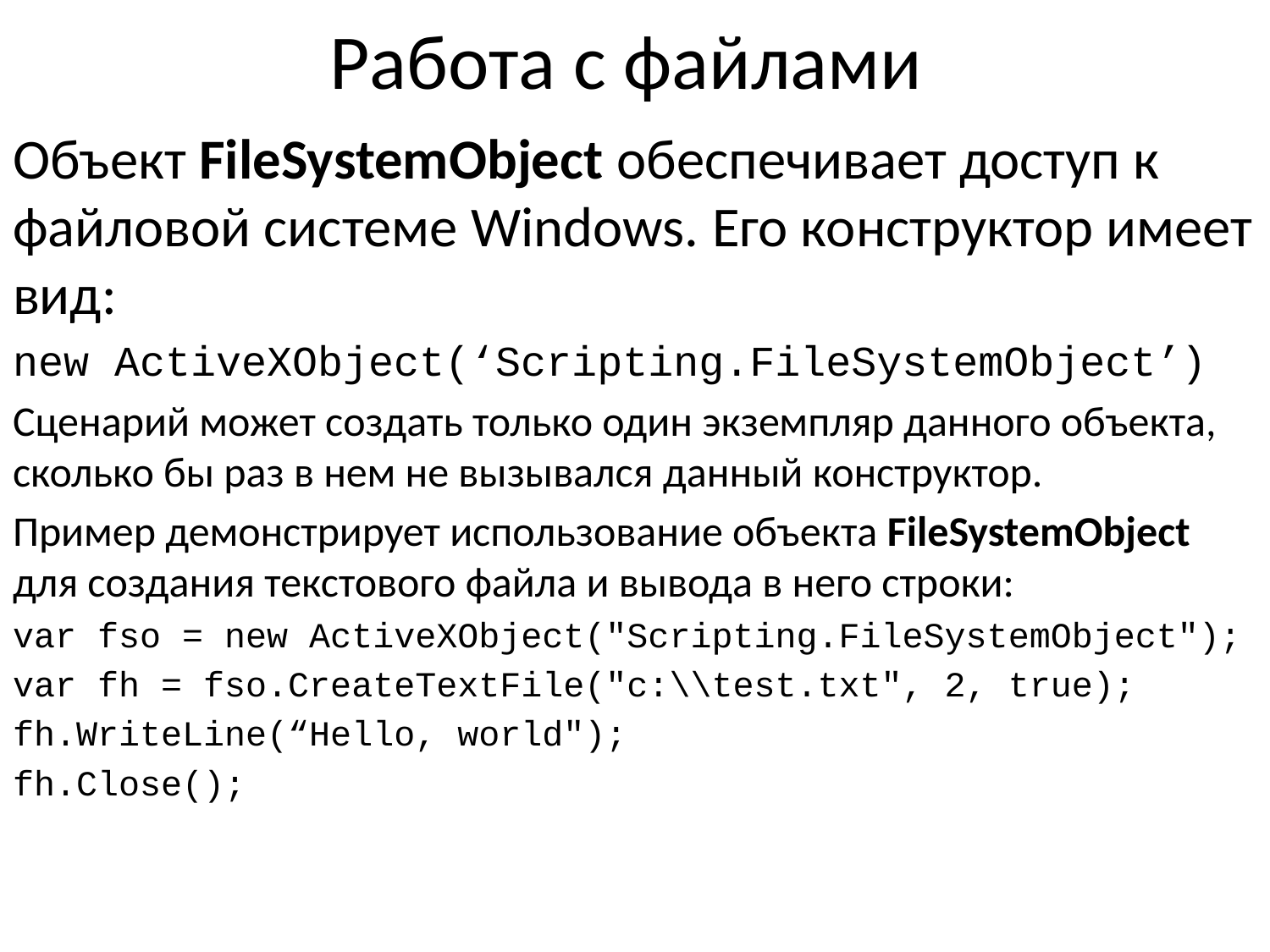

# Работа с файлами
Объект FileSystemObject обеспечивает доступ к файловой системе Windows. Его конструктор имеет вид:
new ActiveXObject(‘Scripting.FileSystemObject’)
Сценарий может создать только один экземпляр данного объекта, сколько бы раз в нем не вызывался данный конструктор.
Пример демонстрирует использование объекта FileSystemObject для создания текстового файла и вывода в него строки:
var fso = new ActiveXObject("Scripting.FileSystemObject");
var fh = fso.CreateTextFile("c:\\test.txt", 2, true);
fh.WriteLine(“Hello, world");
fh.Close();